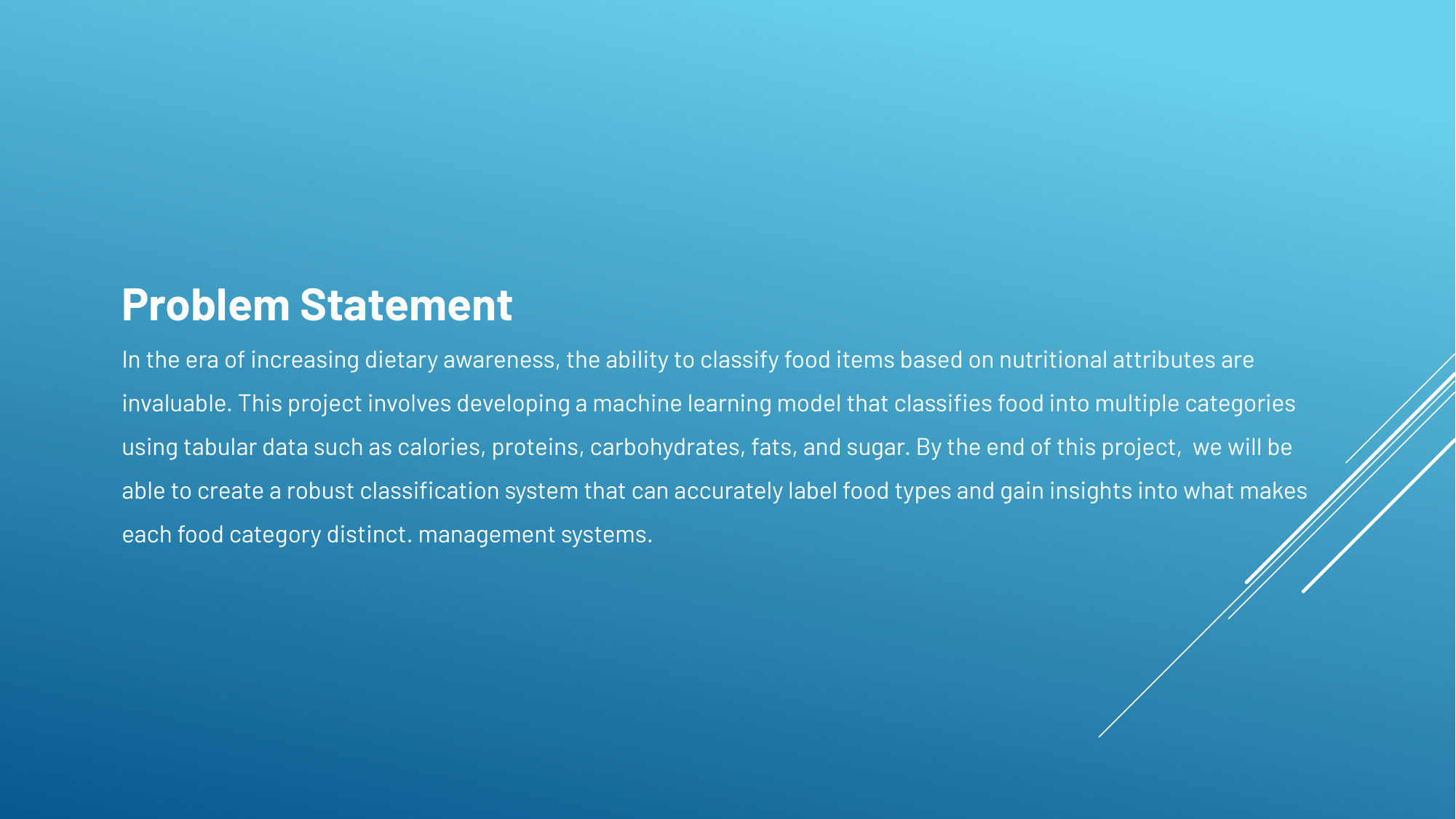

Problem Statement
In the era of increasing dietary awareness, the ability to classify food items based on nutritional attributes are invaluable. This project involves developing a machine learning model that classifies food into multiple categories using tabular data such as calories, proteins, carbohydrates, fats, and sugar. By the end of this project,  we will be able to create a robust classification system that can accurately label food types and gain insights into what makes each food category distinct. management systems.